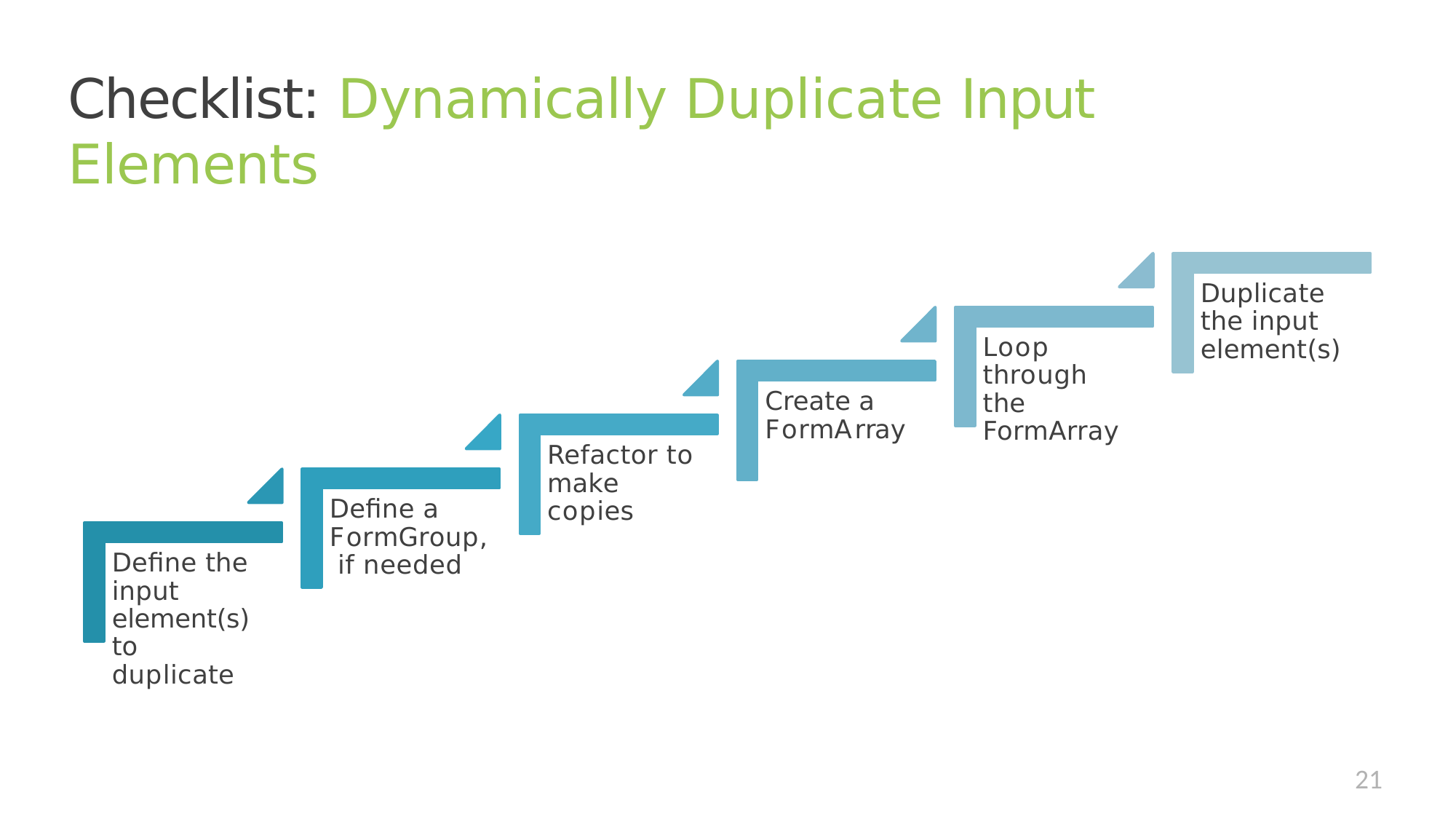

# Checklist: Dynamically Duplicate Input Elements

Duplicate  the input  element(s)

Loop  through the  FormArray

Create a  FormArray

Refactor to  make copies

Define a  FormGroup,  if needed

Define the  input  element(s)  to duplicate
21